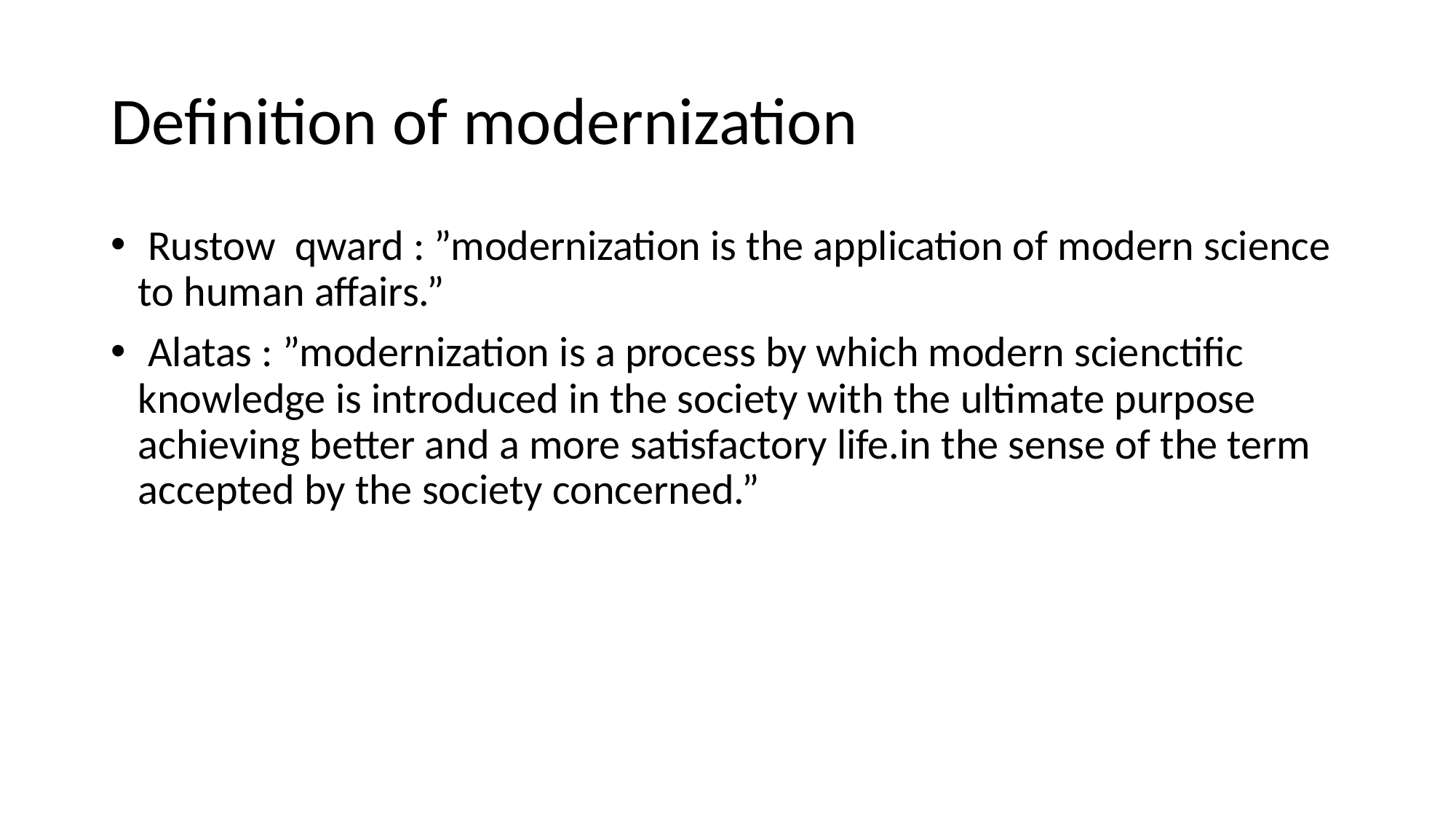

# Definition of modernization
 Rustow  qward : ”modernization is the application of modern science to human affairs.”
 Alatas : ”modernization is a process by which modern scienctific knowledge is introduced in the society with the ultimate purpose achieving better and a more satisfactory life.in the sense of the term accepted by the society concerned.”